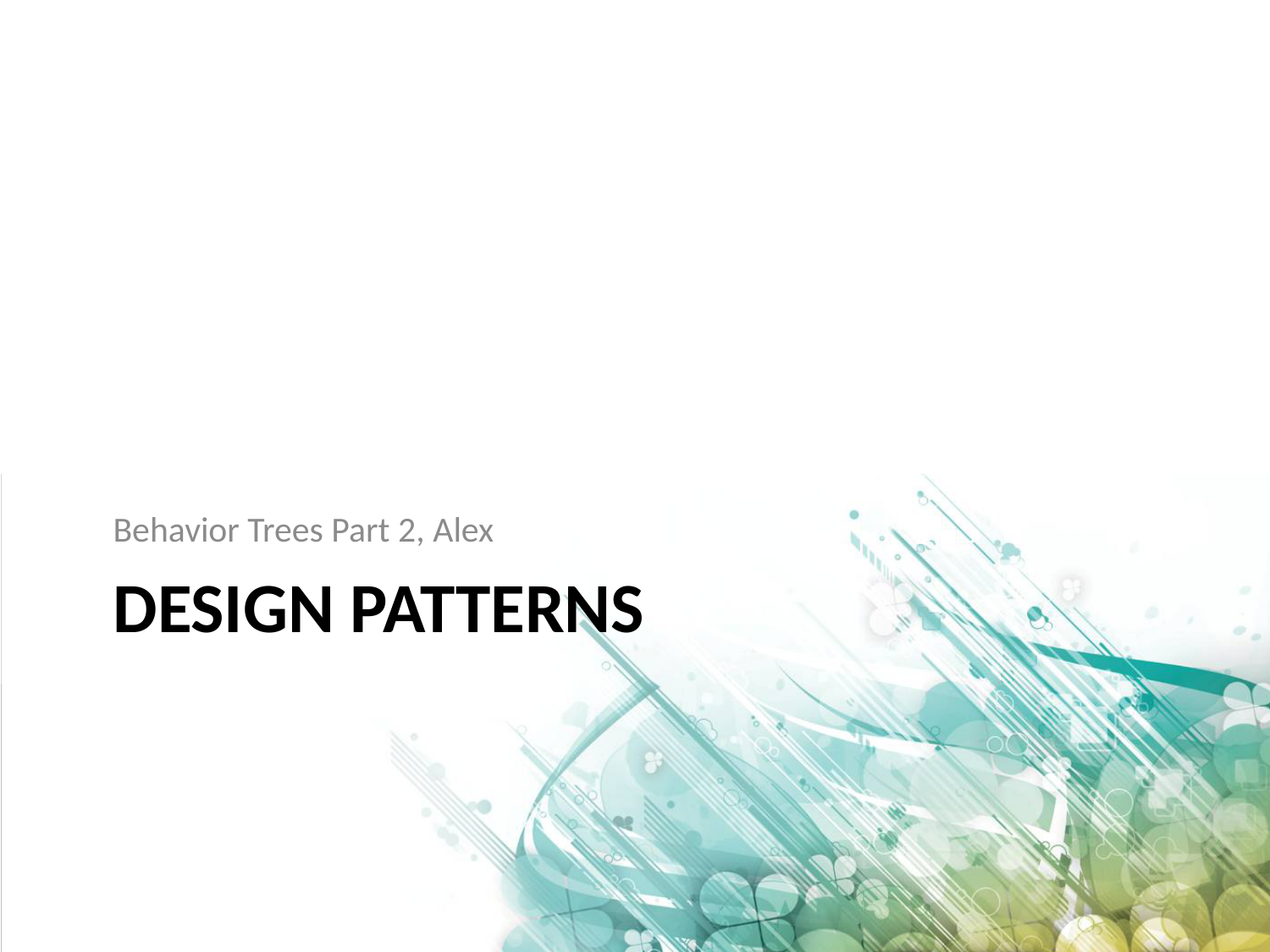

Behavior Trees Part 2, Alex
# Design PATTERNS